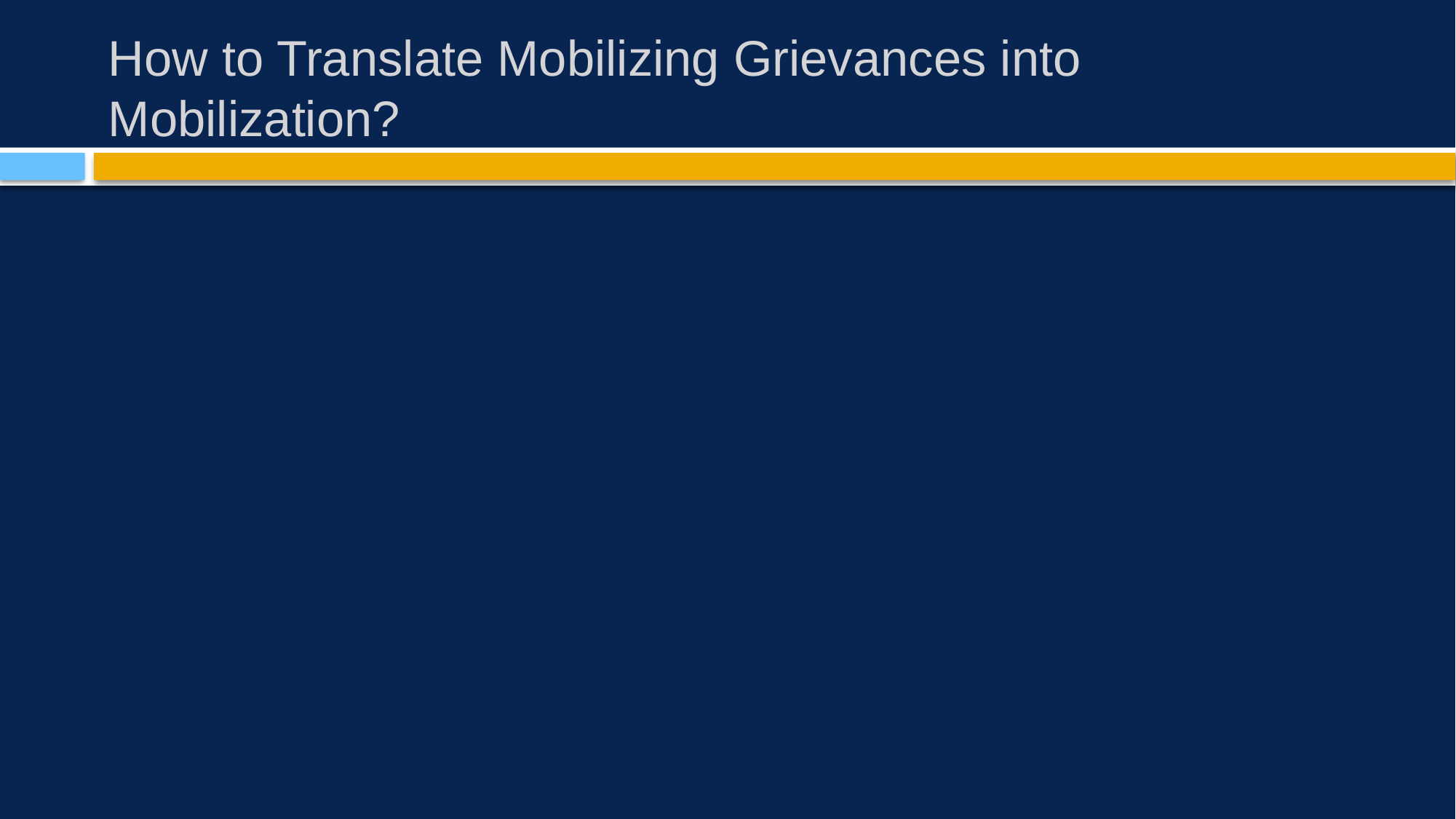

# How to Translate Mobilizing Grievances into Mobilization?